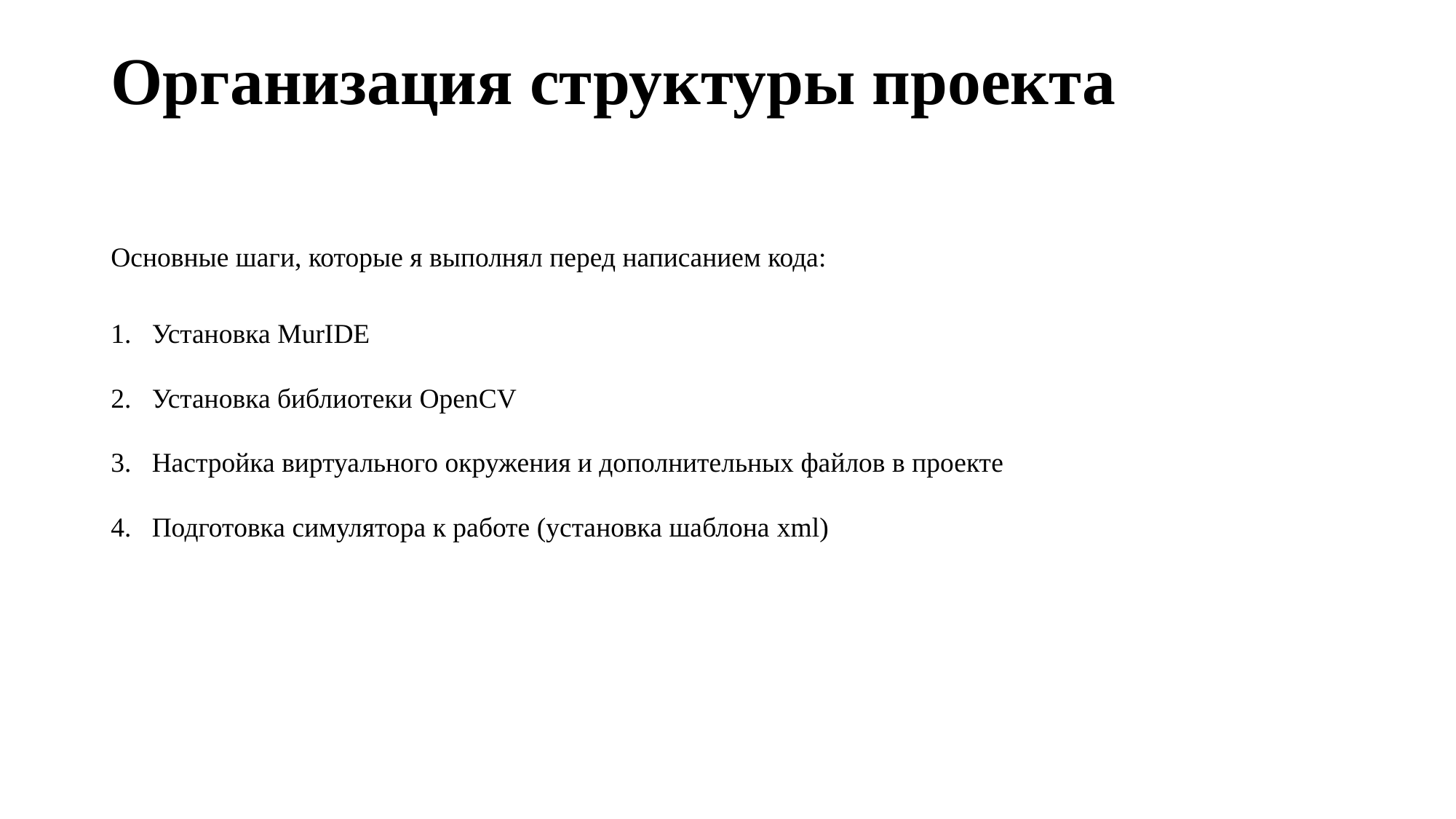

# Организация структуры проекта
Основные шаги, которые я выполнял перед написанием кода:
Установка MurIDE
Установка библиотеки OpenCV
Настройка виртуального окружения и дополнительных файлов в проекте
Подготовка симулятора к работе (установка шаблона xml)